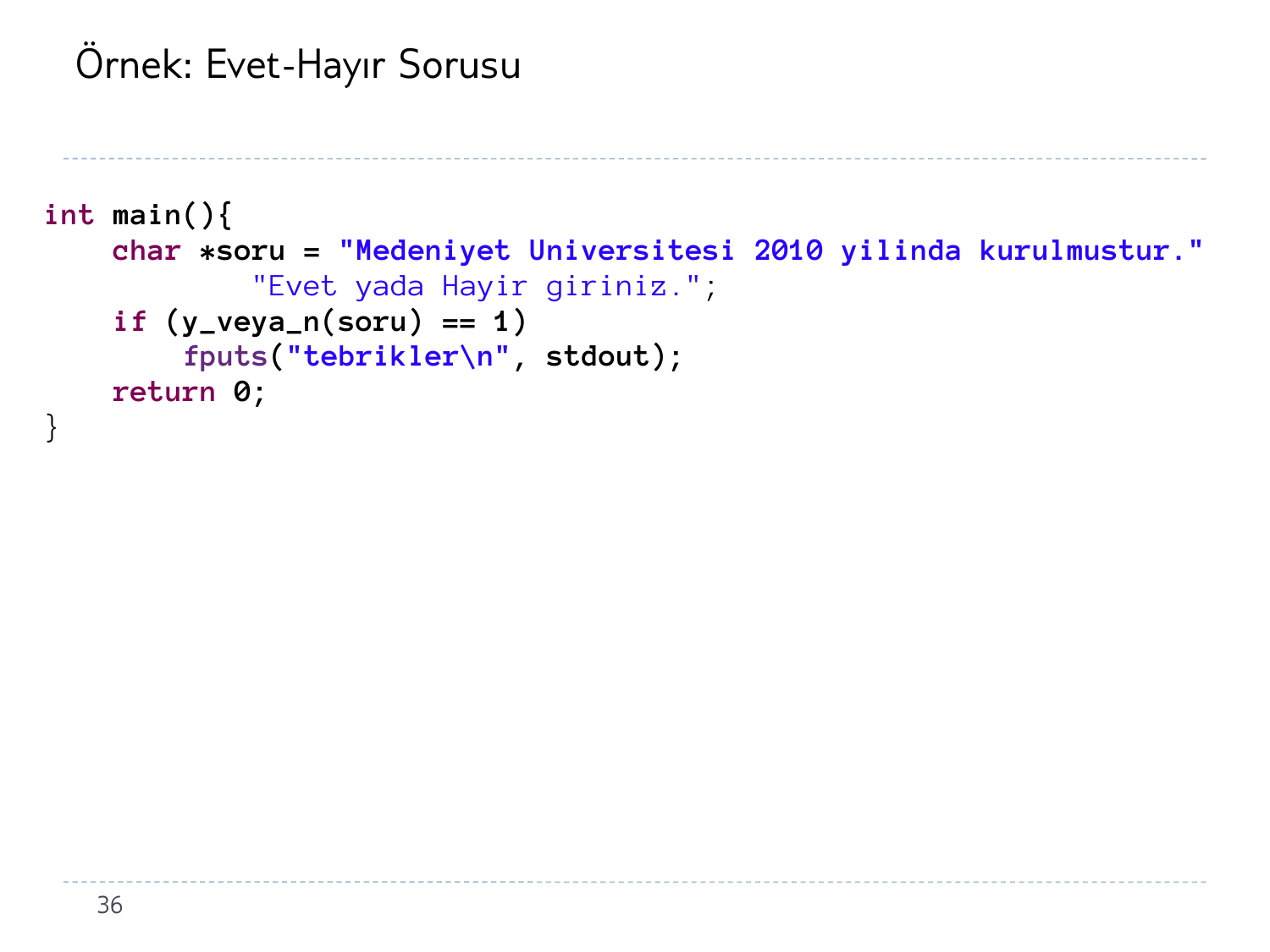

# Örnek: Evet-Hayır Sorusu
int main(){
    char *soru = "Medeniyet Universitesi 2010 yilinda kurulmustur."
            "Evet yada Hayir giriniz.";
    if (y_veya_n(soru) == 1)
        fputs("tebrikler\n", stdout);
    return 0;
}
36